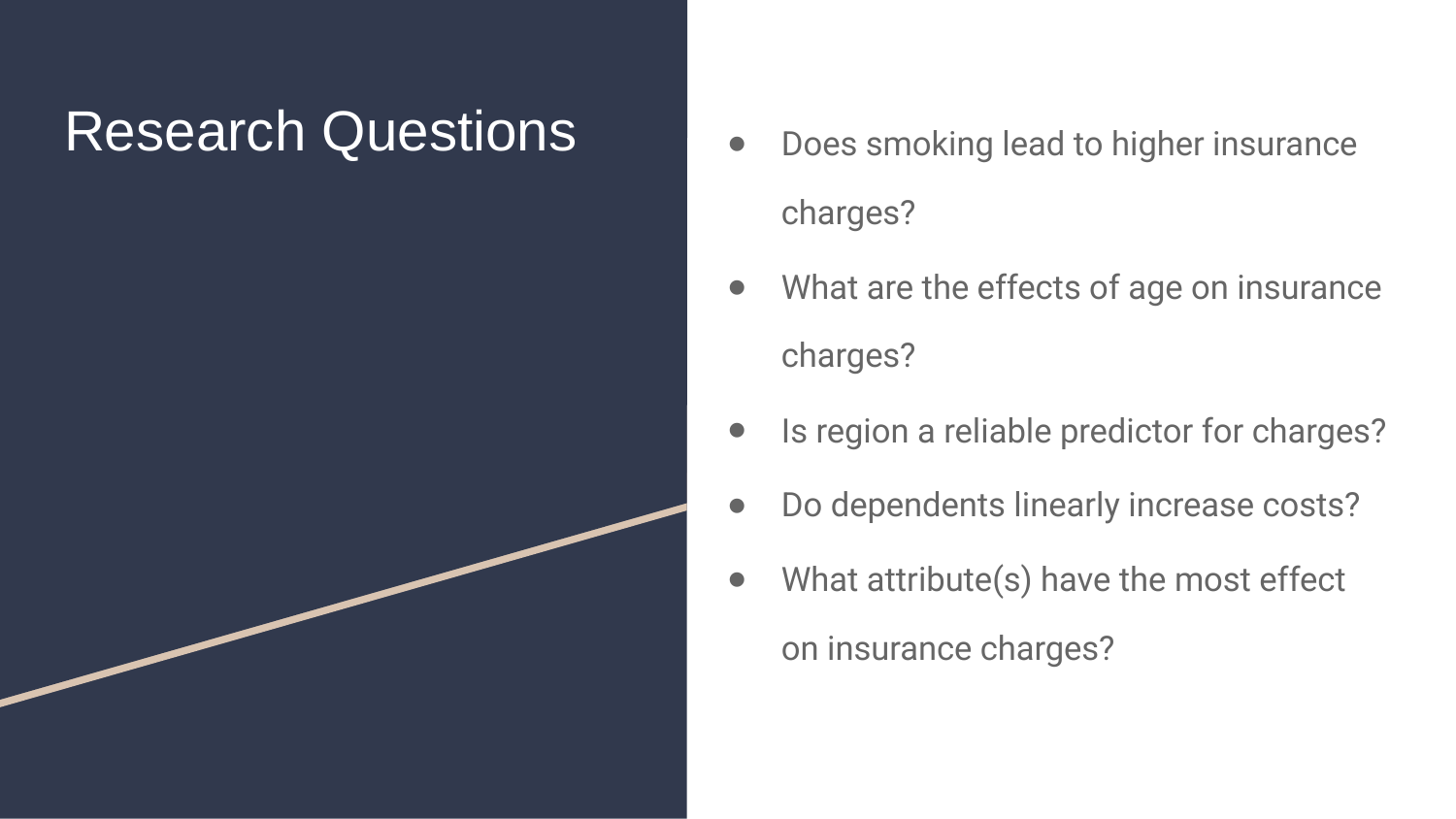

# Research Questions
Does smoking lead to higher insurance charges?
What are the effects of age on insurance charges?
Is region a reliable predictor for charges?
Do dependents linearly increase costs?
What attribute(s) have the most effect on insurance charges?